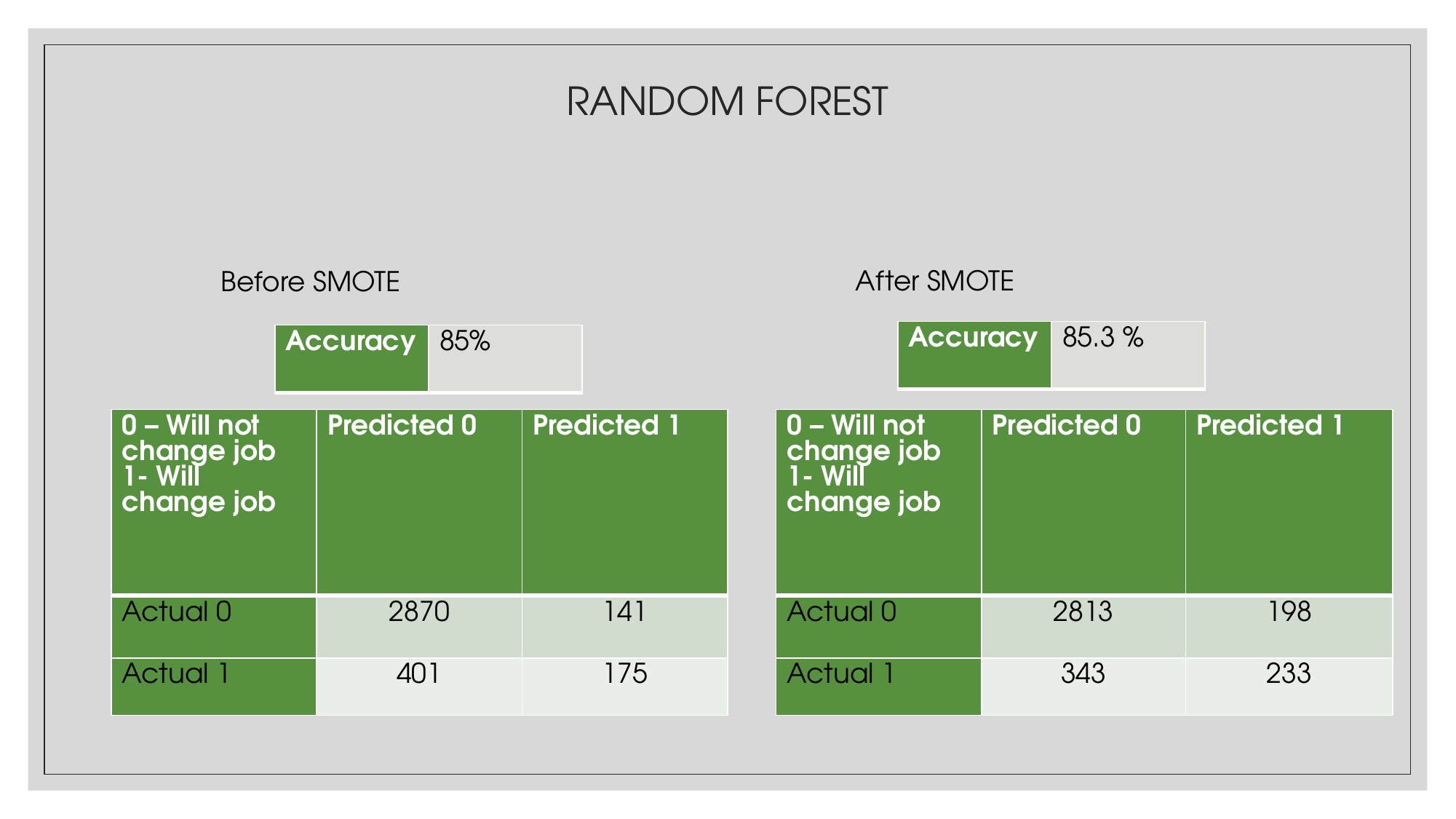

# RANDOM FOREST

After SMOTE
Before SMOTE
| Accuracy | 85.3 % |
| --- | --- |
| Accuracy | 85% |
| --- | --- |
| 0 – Will not change job 1- Will change job | Predicted 0 | Predicted 1 |
| --- | --- | --- |
| Actual 0 | 2870 | 141 |
| Actual 1 | 401 | 175 |
| 0 – Will not change job 1- Will change job | Predicted 0 | Predicted 1 |
| --- | --- | --- |
| Actual 0 | 2813 | 198 |
| Actual 1 | 343 | 233 |